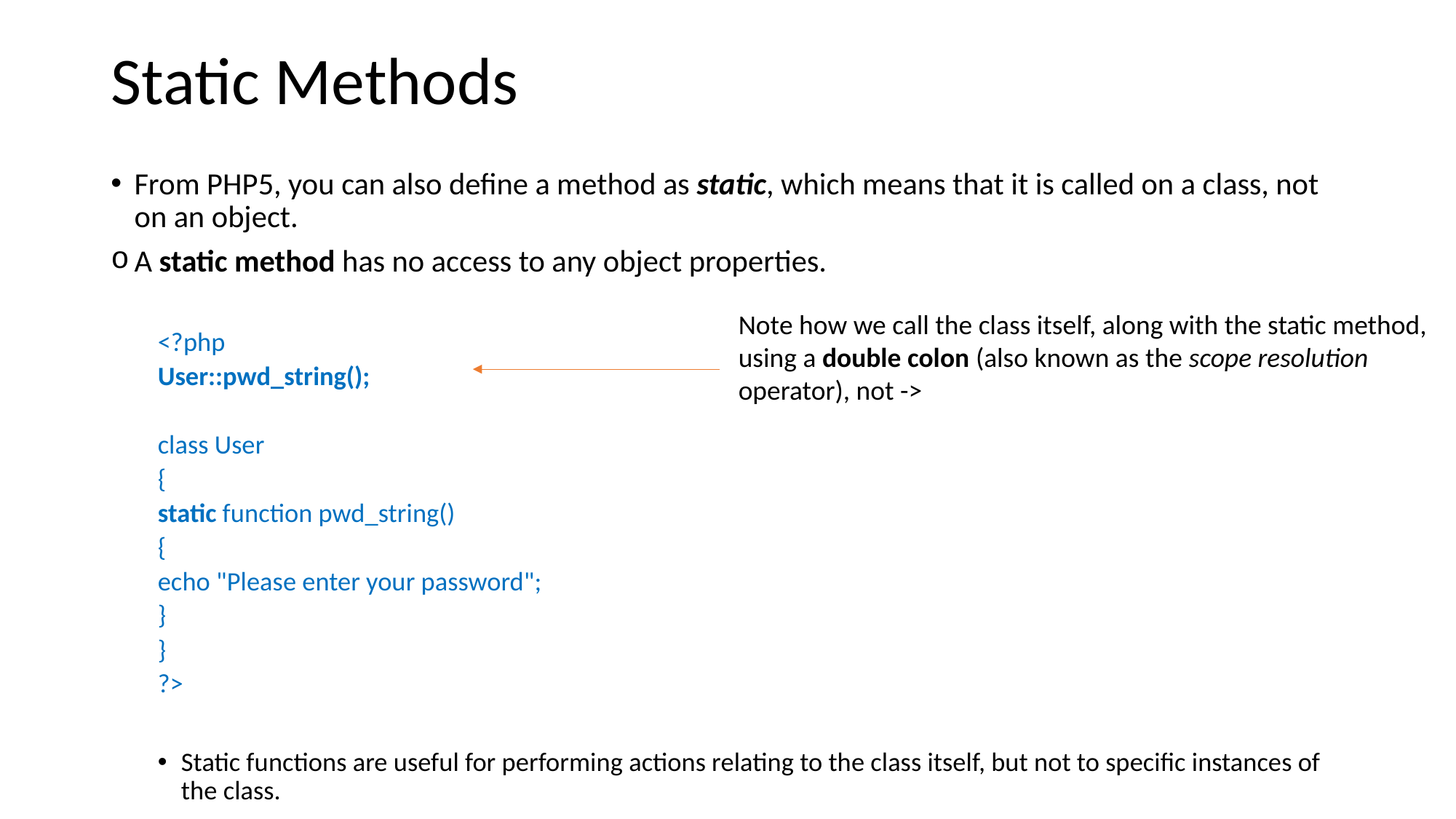

# Static Methods
From PHP5, you can also define a method as static, which means that it is called on a class, not on an object.
A static method has no access to any object properties.

<?php
	User::pwd_string();

	class User
	{
		static function pwd_string()
		{
			echo "Please enter your password";
		}
	}
?>

Static functions are useful for performing actions relating to the class itself, but not to specific instances of the class.
Note how we call the class itself, along with the static method, using a double colon (also known as the scope resolution operator), not ->